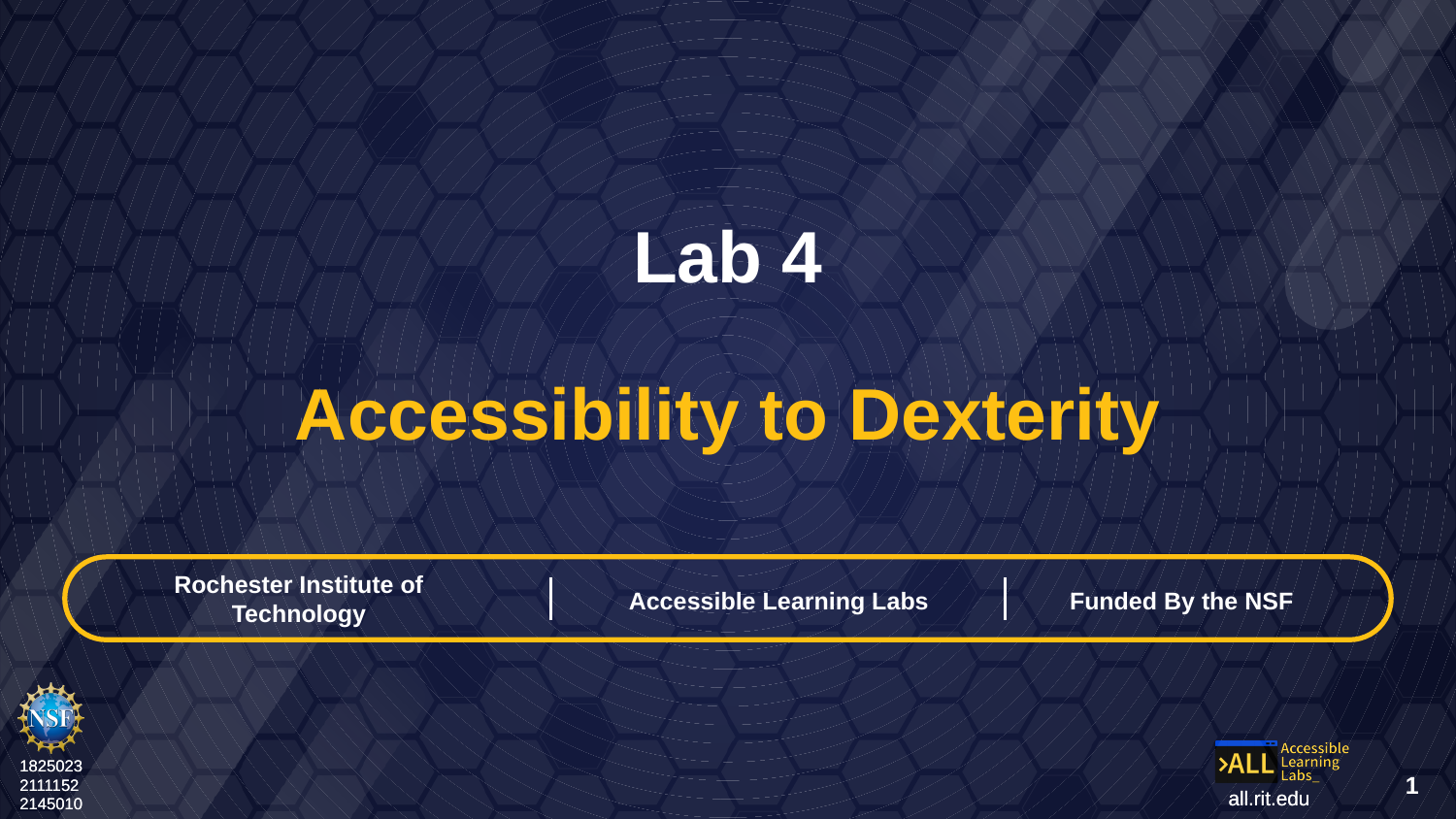

# Lab 4 Accessibility to Dexterity

Rochester Institute of Technology
Accessible Learning Labs
Funded By the NSF
1